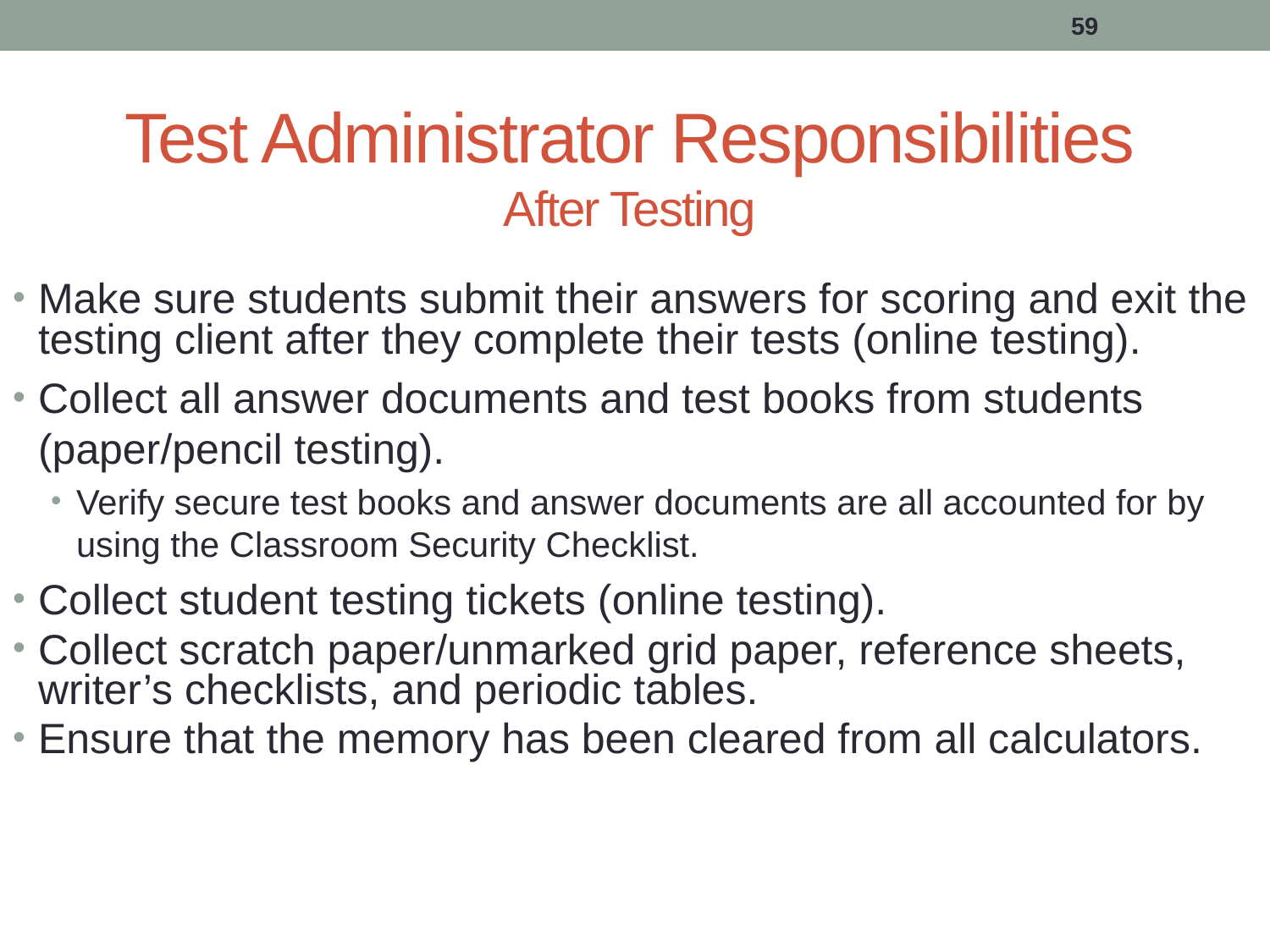

59
# Test Administrator Responsibilities After Testing
Make sure students submit their answers for scoring and exit the testing client after they complete their tests (online testing).
Collect all answer documents and test books from students (paper/pencil testing).
Verify secure test books and answer documents are all accounted for by using the Classroom Security Checklist.
Collect student testing tickets (online testing).
Collect scratch paper/unmarked grid paper, reference sheets, writer’s checklists, and periodic tables.
Ensure that the memory has been cleared from all calculators.